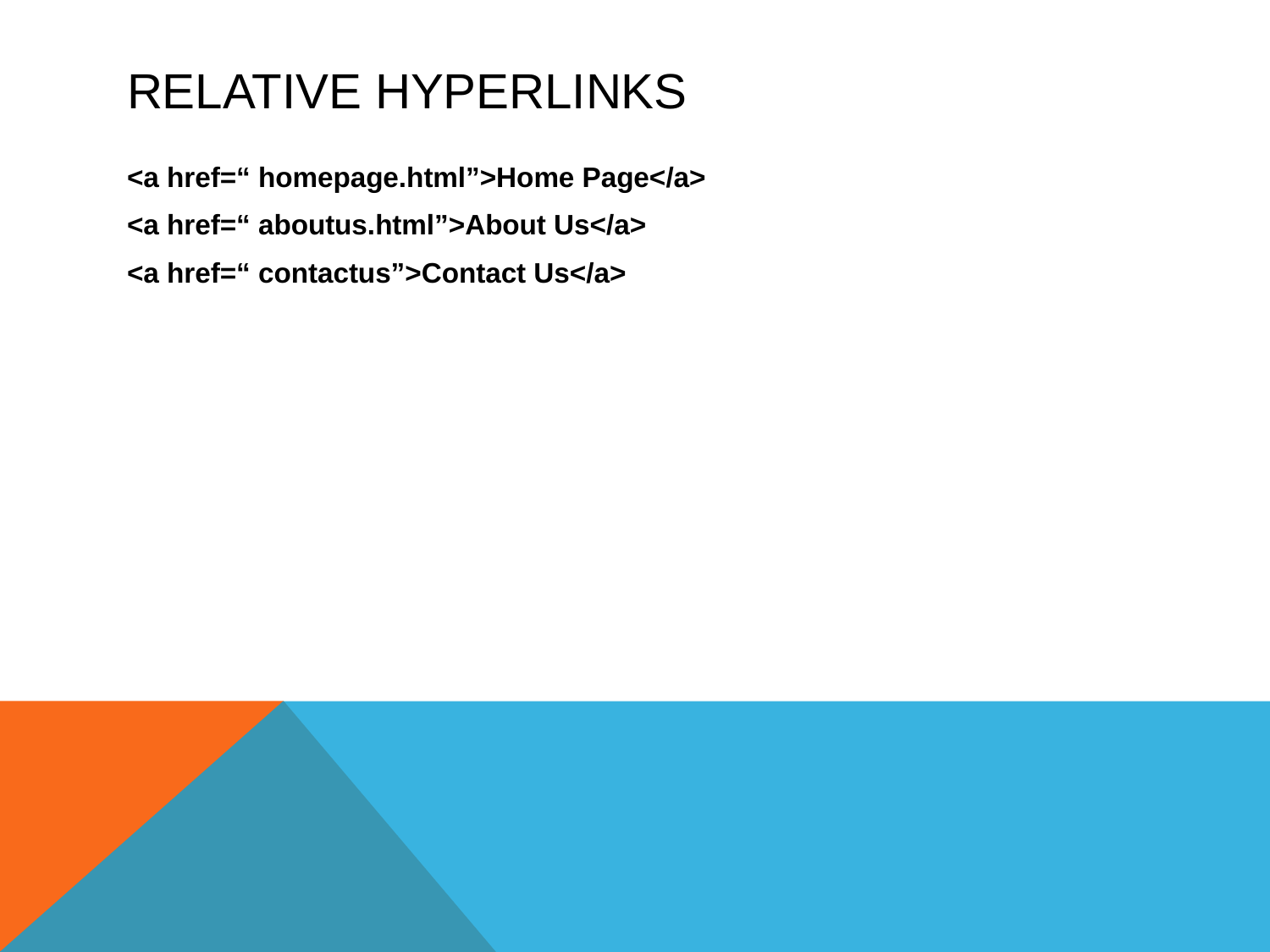

# Relative hyperlinks
<a href=“ homepage.html”>Home Page</a>
<a href=“ aboutus.html”>About Us</a>
<a href=“ contactus”>Contact Us</a>